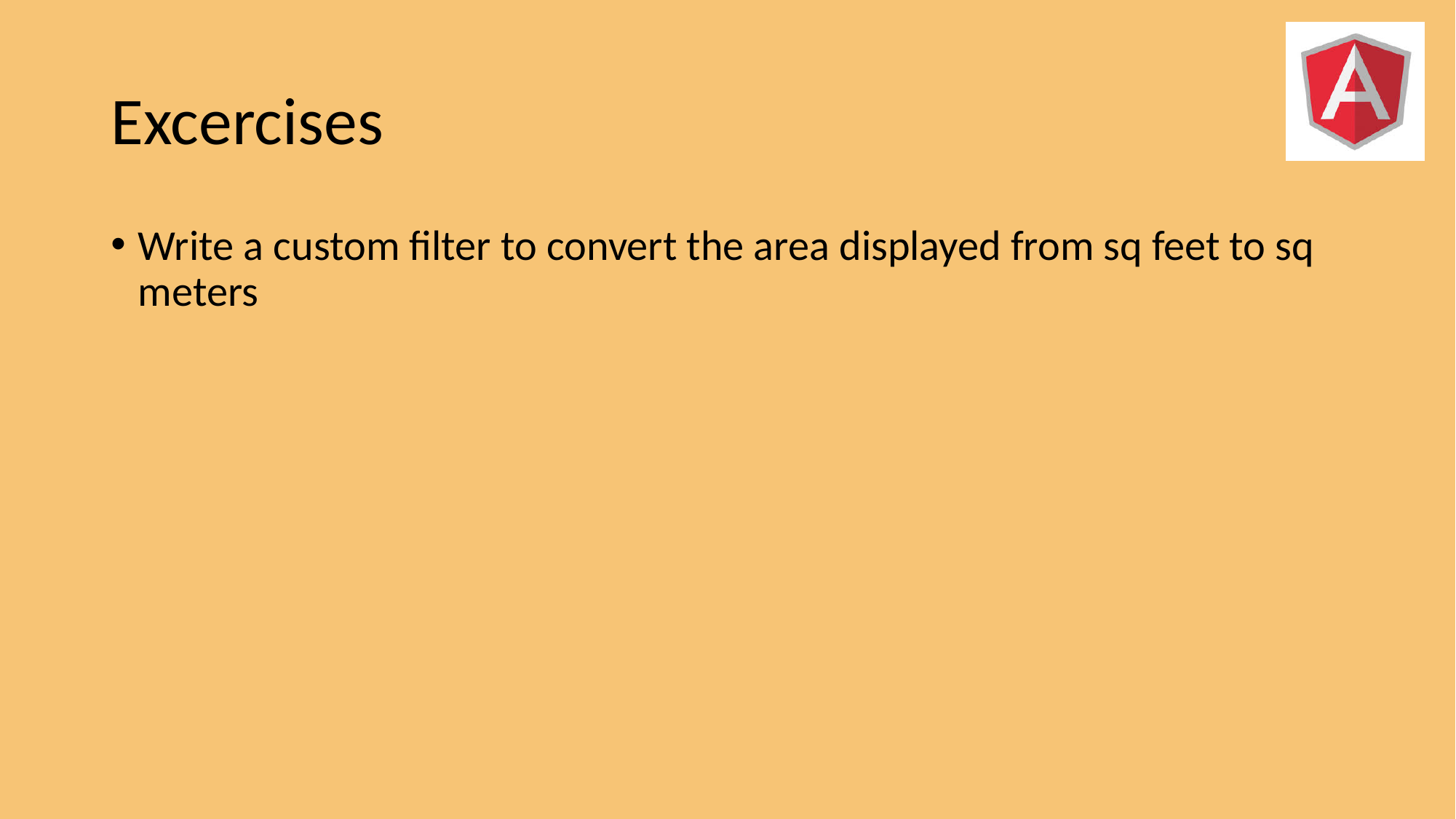

# Excercises
Write a custom filter to convert the area displayed from sq feet to sq meters